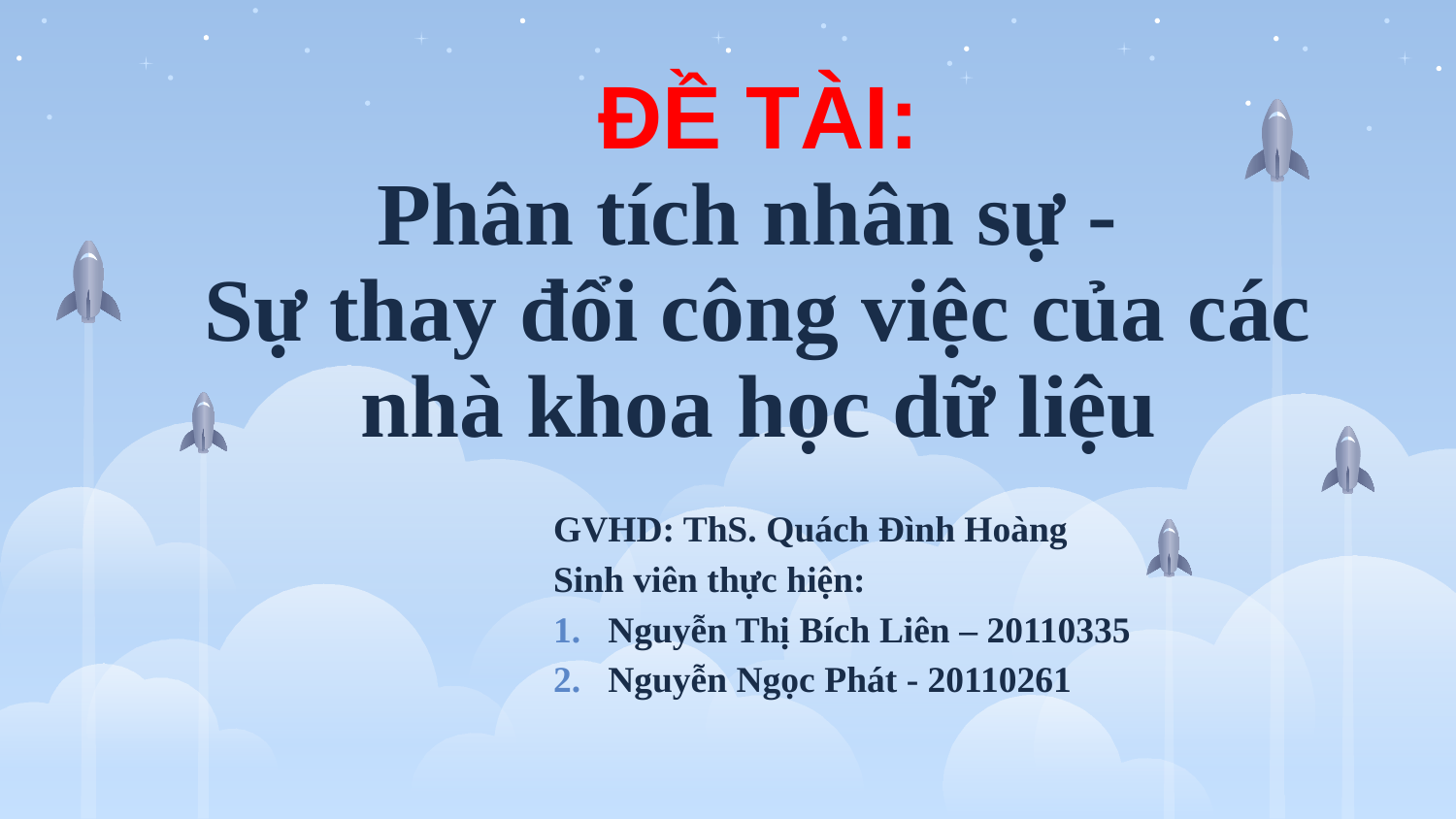

# ĐỀ TÀI: Phân tích nhân sự - Sự thay đổi công việc của các nhà khoa học dữ liệu
GVHD: ThS. Quách Đình Hoàng
Sinh viên thực hiện:
Nguyễn Thị Bích Liên – 20110335
Nguyễn Ngọc Phát - 20110261